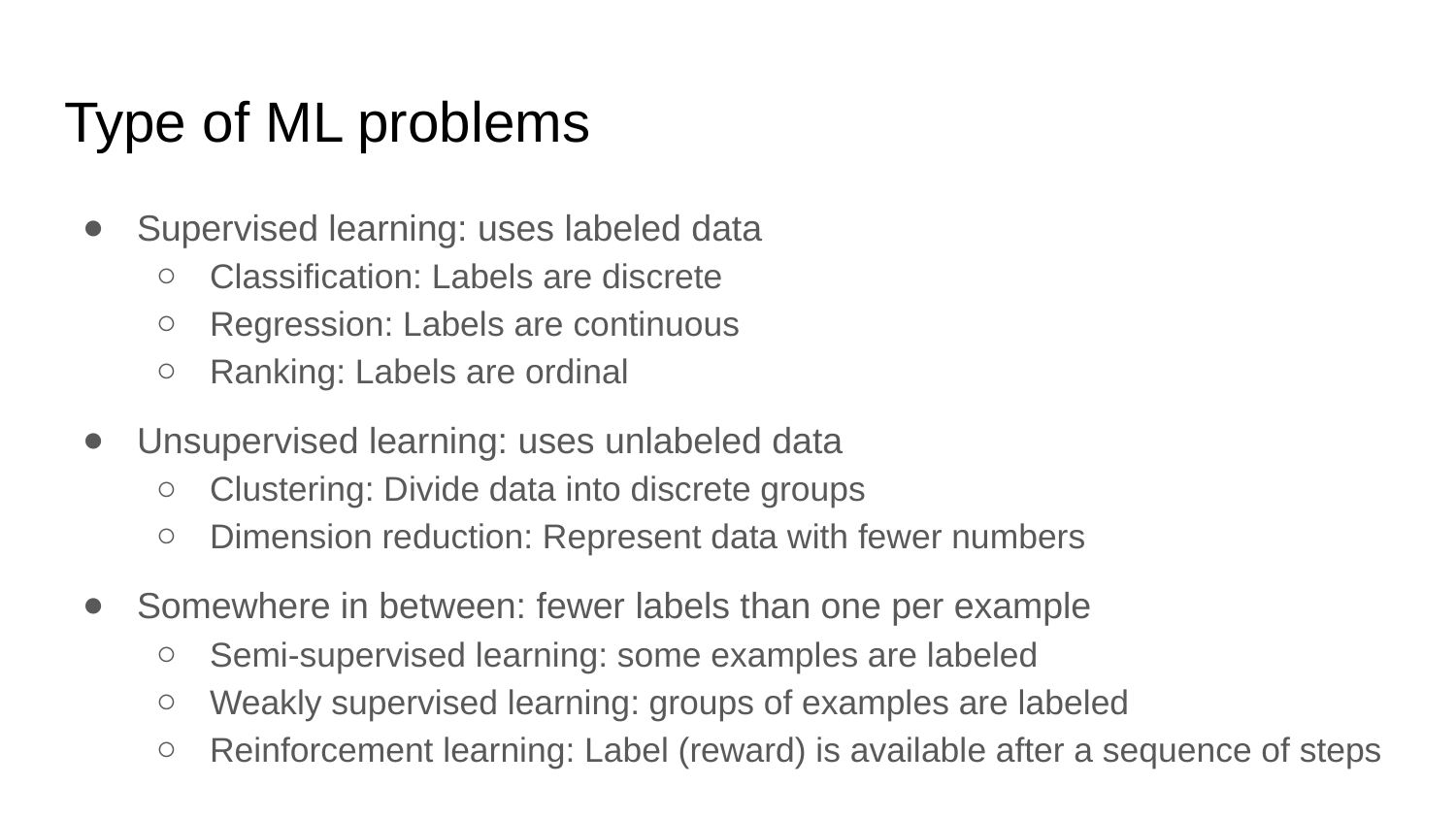

# Type of ML problems
Supervised learning: uses labeled data
Classification: Labels are discrete
Regression: Labels are continuous
Ranking: Labels are ordinal
Unsupervised learning: uses unlabeled data
Clustering: Divide data into discrete groups
Dimension reduction: Represent data with fewer numbers
Somewhere in between: fewer labels than one per example
Semi-supervised learning: some examples are labeled
Weakly supervised learning: groups of examples are labeled
Reinforcement learning: Label (reward) is available after a sequence of steps